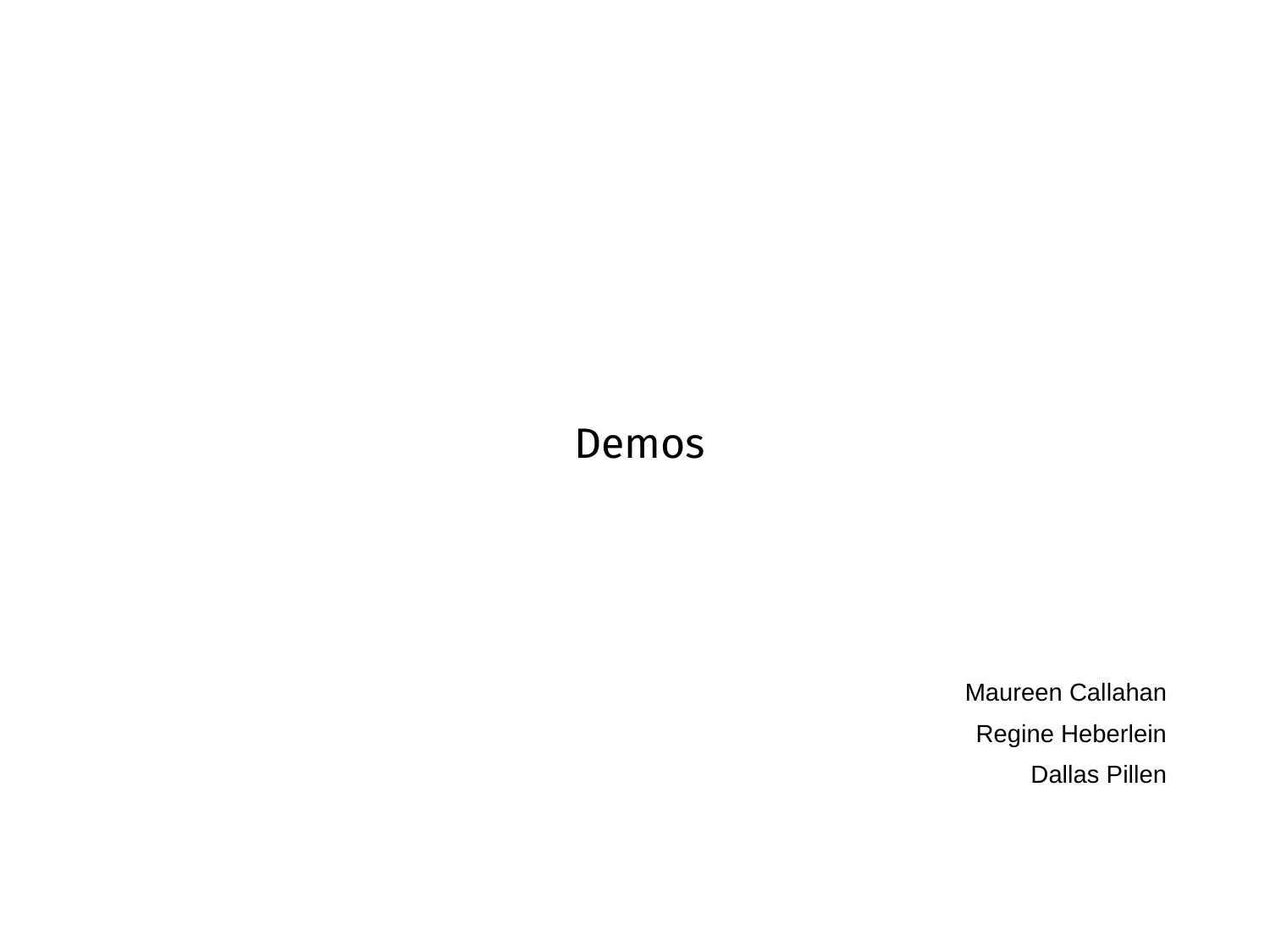

Demos
# Maureen Callahan
Regine Heberlein
Dallas Pillen